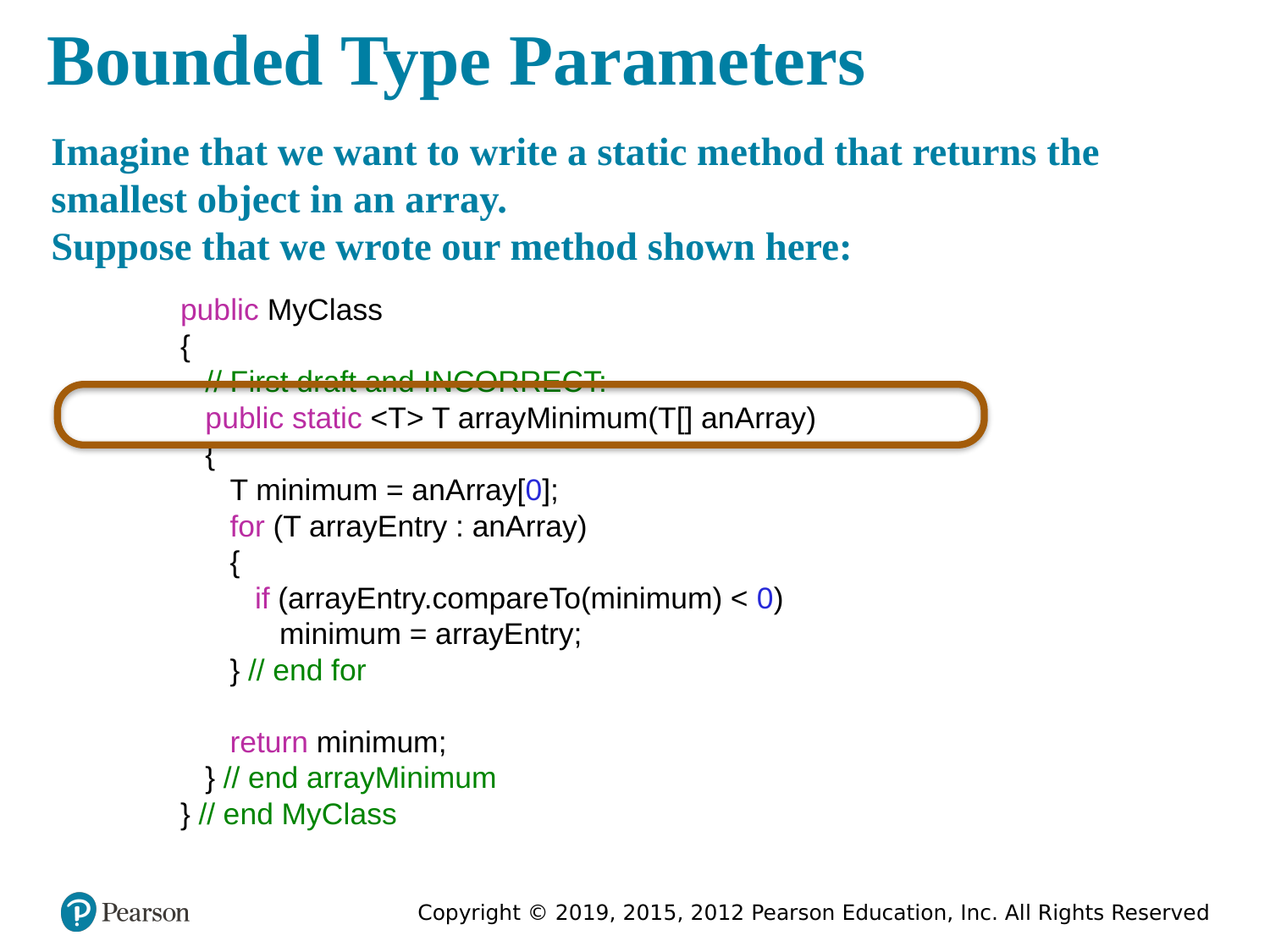

# Bounded Type Parameters
Imagine that we want to write a static method that returns the smallest object in an array.
Suppose that we wrote our method shown here:
public MyClass
{
   // First draft and INCORRECT:
   public static <T> T arrayMinimum(T[] anArray)
   {
      T minimum = anArray[0];
      for (T arrayEntry : anArray)
      {
         if (arrayEntry.compareTo(minimum) < 0)
            minimum = arrayEntry;
      } // end for

      return minimum;
   } // end arrayMinimum
} // end MyClass